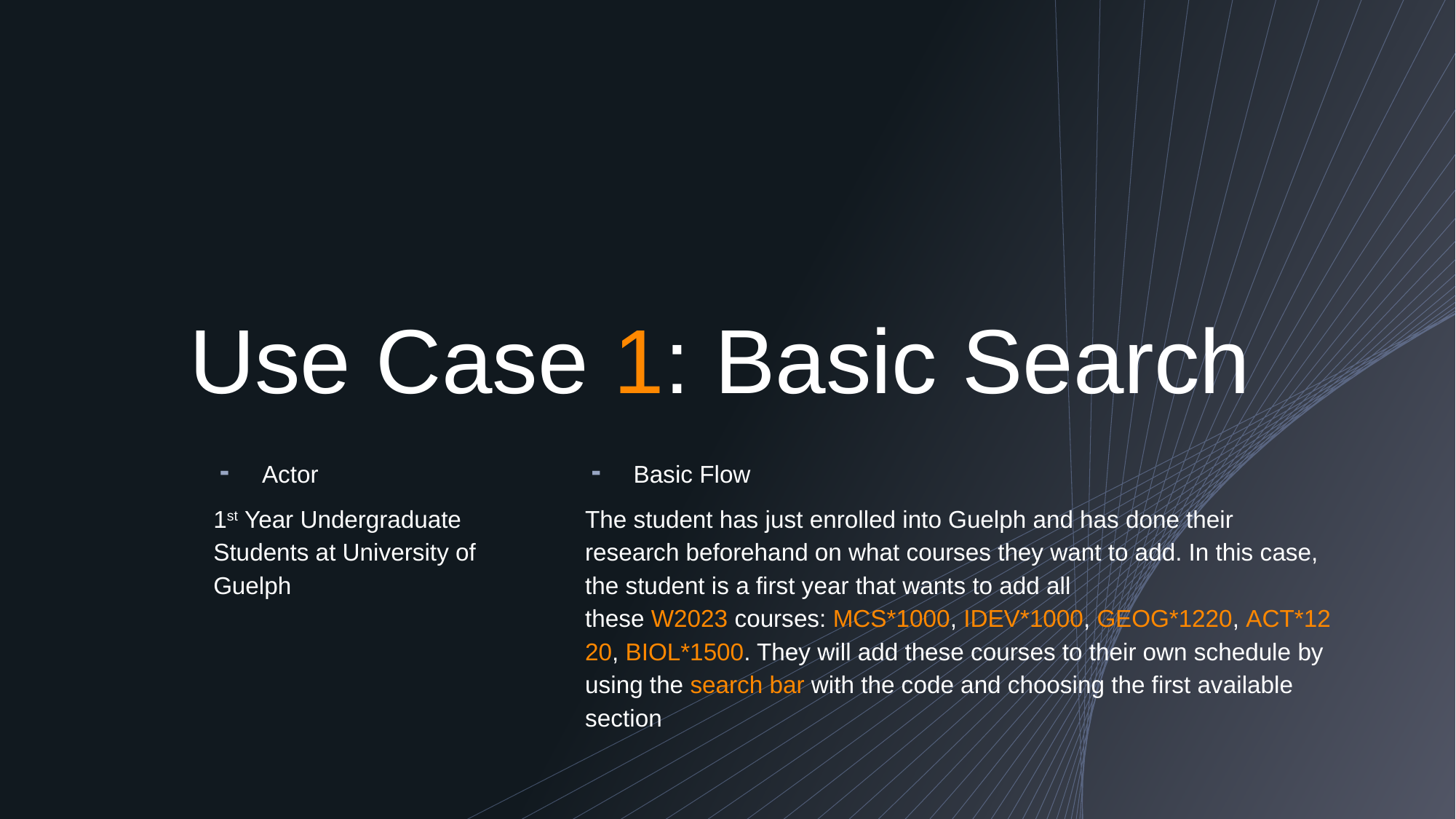

# Use Case 1: Basic Search
Actor
1st Year Undergraduate Students at University of Guelph

Basic Flow
The student has just enrolled into Guelph and has done their research beforehand on what courses they want to add. In this case, the student is a first year that wants to add all these W2023 courses: MCS*1000, IDEV*1000, GEOG*1220, ACT*1220, BIOL*1500. They will add these courses to their own schedule by using the search bar with the code and choosing the first available section